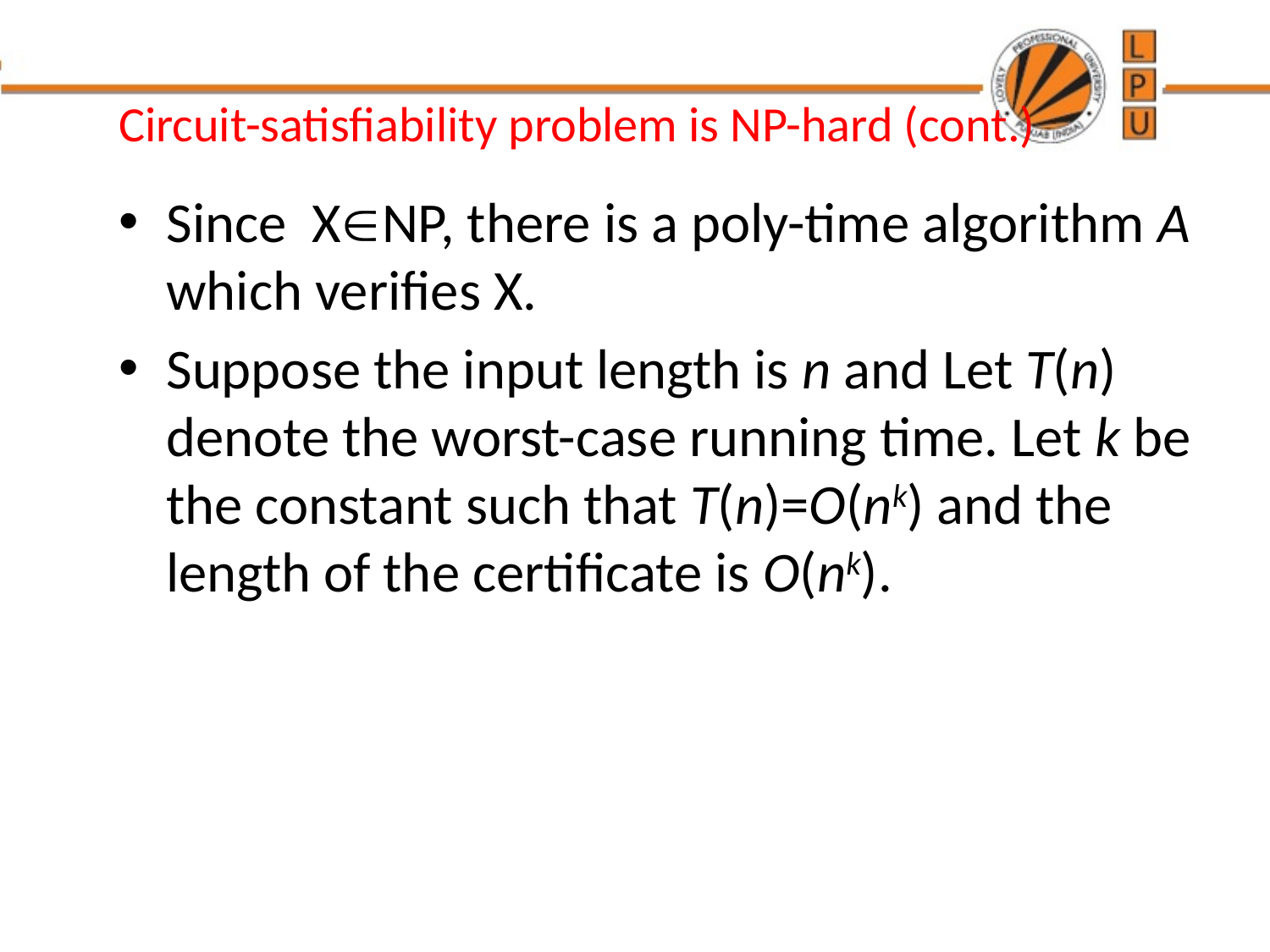

# Circuit-satisfiability problem is NP-hard (cont.)
Since  X∈NP, there is a poly-time algorithm A which verifies X.
Suppose the input length is n and Let T(n) denote the worst-case running time. Let k be the constant such that T(n)=O(nk) and the length of the certificate is O(nk).